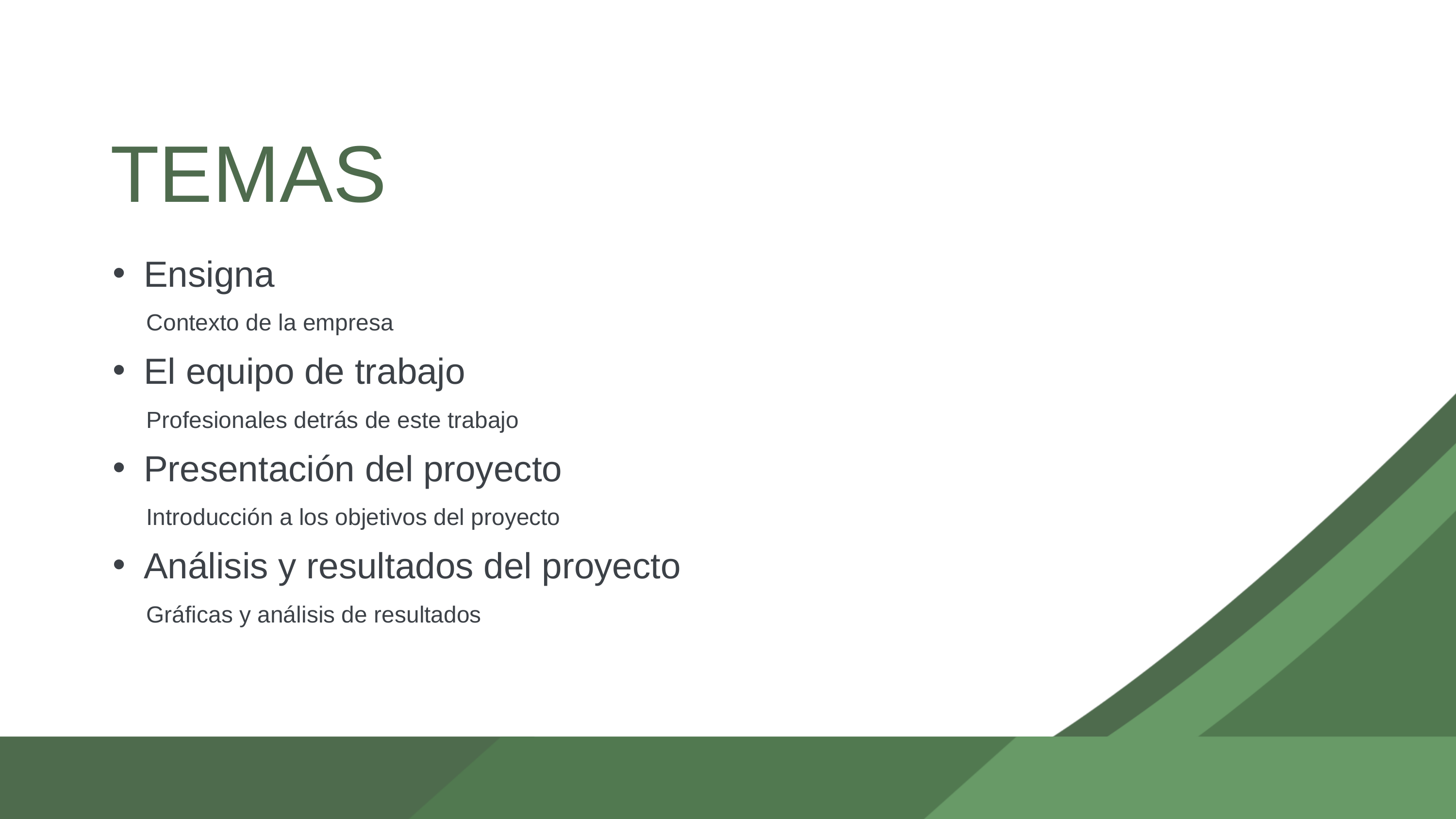

TEMAS
Ensigna
Contexto de la empresa

El equipo de trabajo
Profesionales detrás de este trabajo
Presentación del proyecto
Introducción a los objetivos del proyecto
Análisis y resultados del proyecto
Gráficas y análisis de resultados